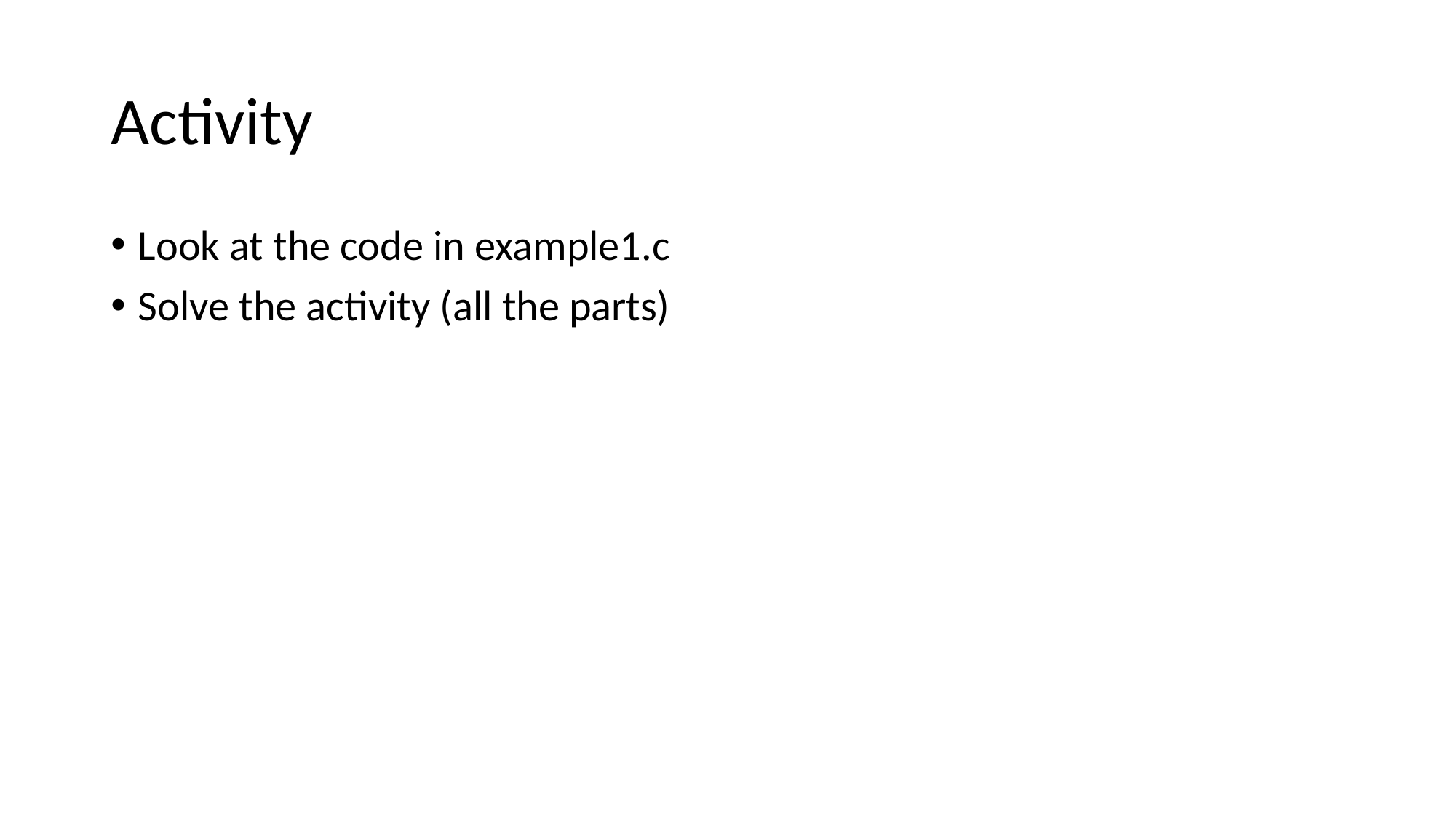

# Activity
Look at the code in example1.c
Solve the activity (all the parts)